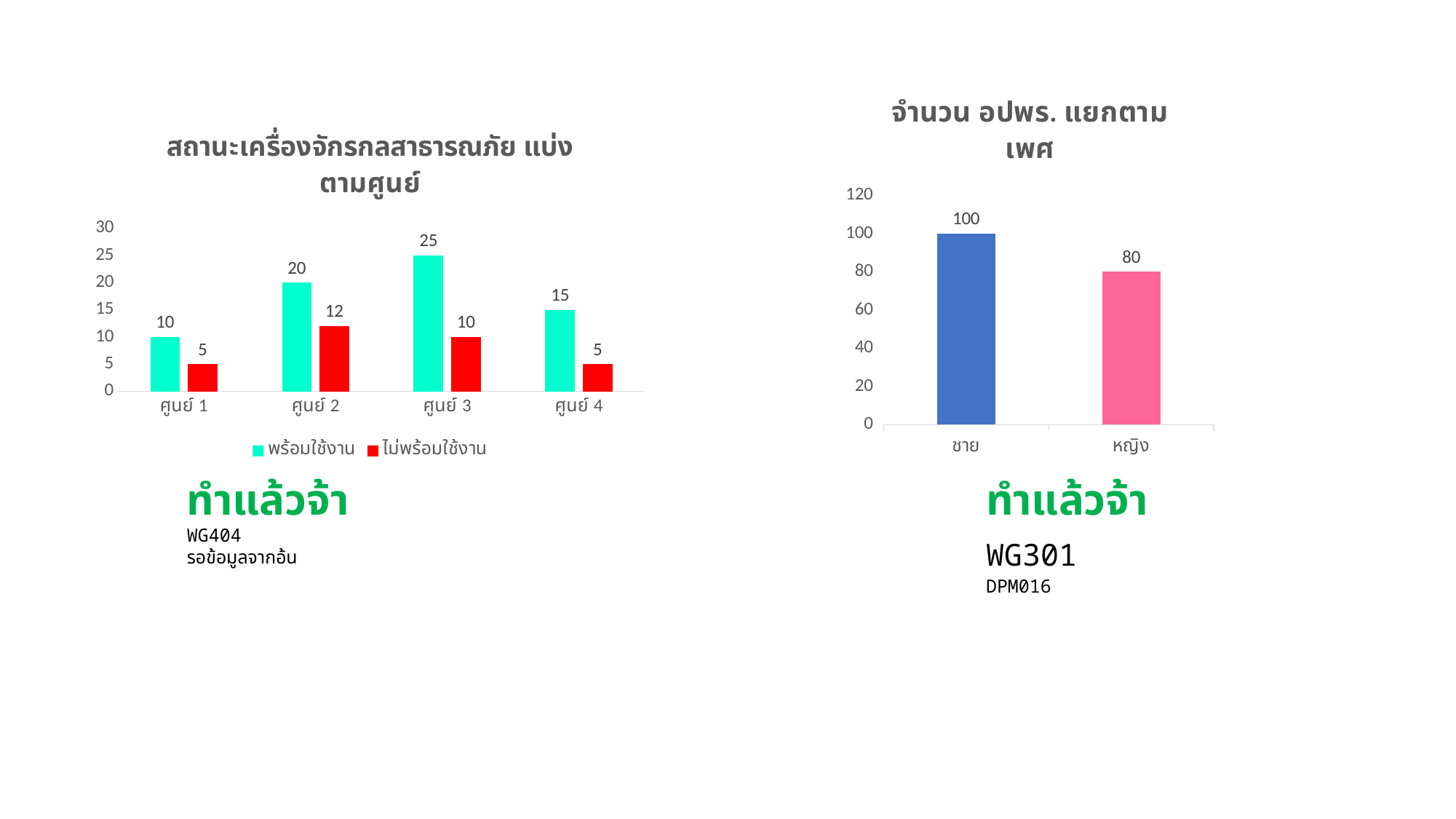

### Chart: จำนวน อปพร. แยกตามเพศ

| Category | จำนวครั้ง |
|---|---|
| ชาย | 100.0 |
| หญิง | 80.0 |

### Chart: สถานะเครื่องจักรกลสาธารณภัย แบ่งตามศูนย์

| Category | พร้อมใช้งาน | ไม่พร้อมใช้งาน |
|---|---|---|
| ศูนย์ 1 | 10.0 | 5.0 |
| ศูนย์ 2 | 20.0 | 12.0 |
| ศูนย์ 3 | 25.0 | 10.0 |
| ศูนย์ 4 | 15.0 | 5.0 |
ทำแล้วจ้า
WG404
รอข้อมูลจากอ้น

ทำแล้วจ้า
WG301
DPM016